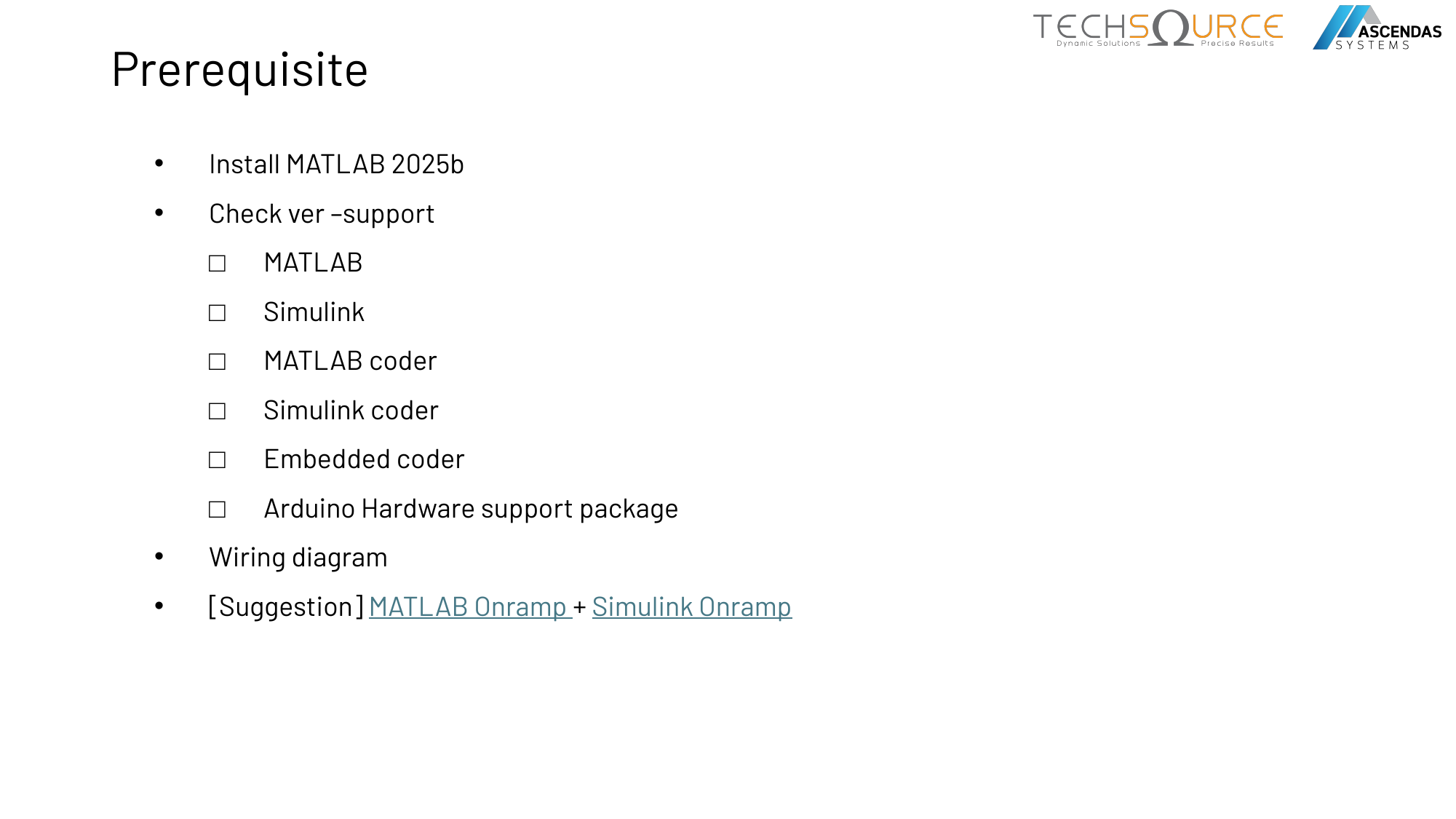

# Prerequisite

Install MATLAB 2025b
Check ver –support
MATLAB
Simulink
MATLAB coder
Simulink coder
Embedded coder
Arduino Hardware support package
Wiring diagram
[Suggestion] MATLAB Onramp + Simulink Onramp